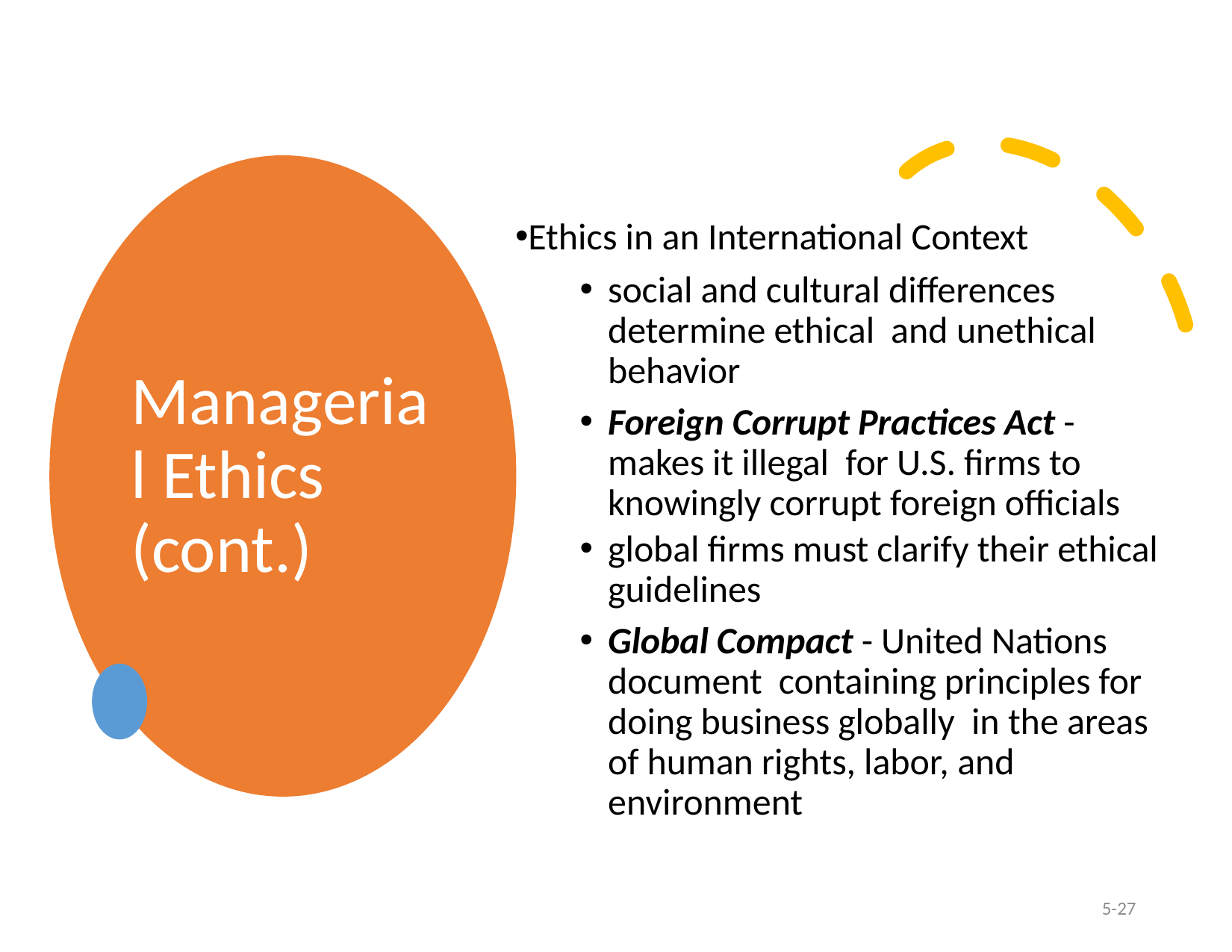

# Managerial Ethics (cont.)
Ethics in an International Context
social and cultural differences determine ethical  and unethical behavior
Foreign Corrupt Practices Act - makes it illegal  for U.S. firms to knowingly corrupt foreign officials
global firms must clarify their ethical guidelines
Global Compact - United Nations document  containing principles for doing business globally  in the areas of human rights, labor, and  environment

5-27